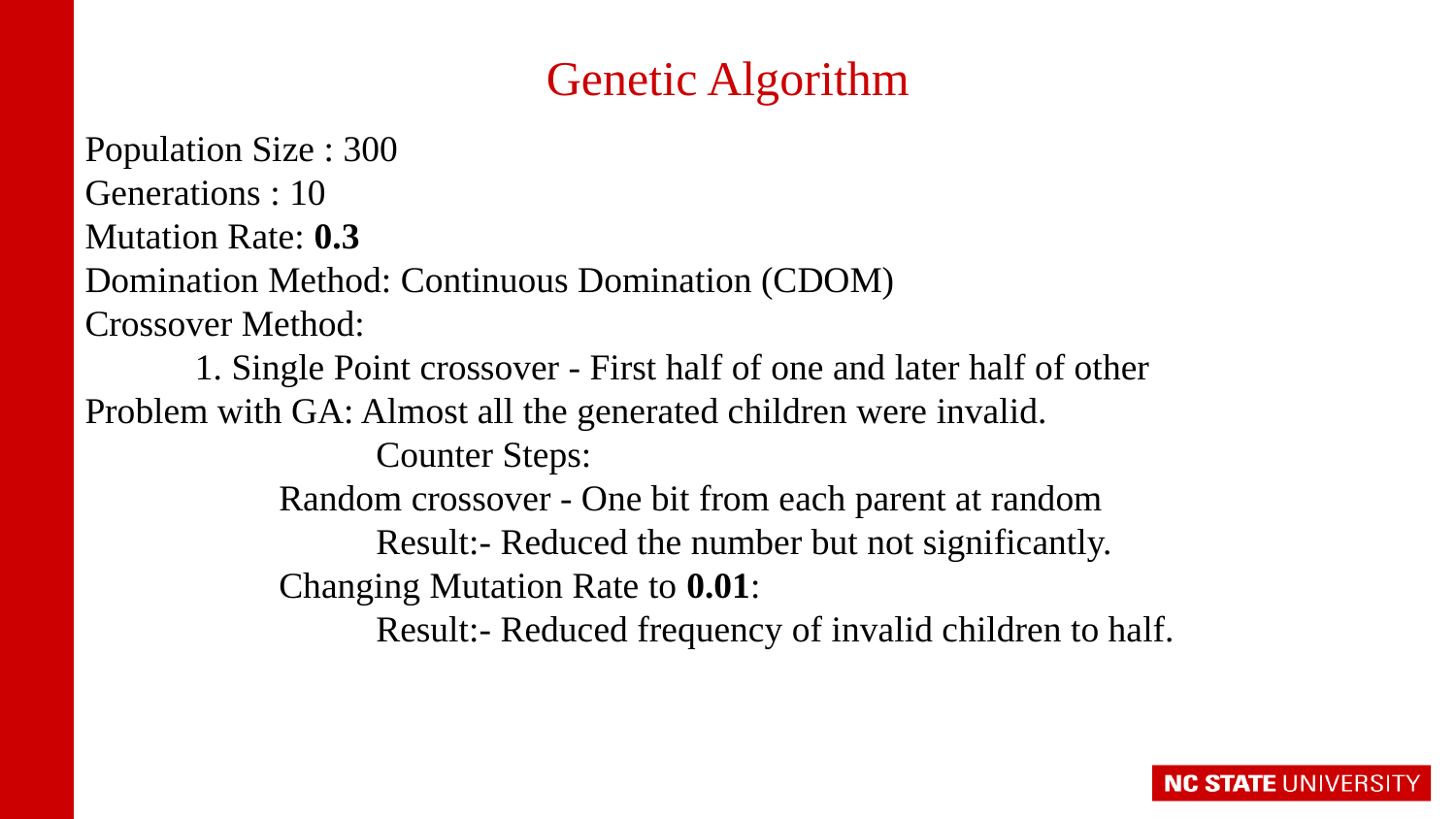

# Genetic Algorithm
Population Size : 300
Generations : 10
Mutation Rate: 0.3
Domination Method: Continuous Domination (CDOM)
Crossover Method:
1. Single Point crossover - First half of one and later half of other
Problem with GA: Almost all the generated children were invalid.
		Counter Steps:
Random crossover - One bit from each parent at random
	Result:- Reduced the number but not significantly.
Changing Mutation Rate to 0.01:
	Result:- Reduced frequency of invalid children to half.